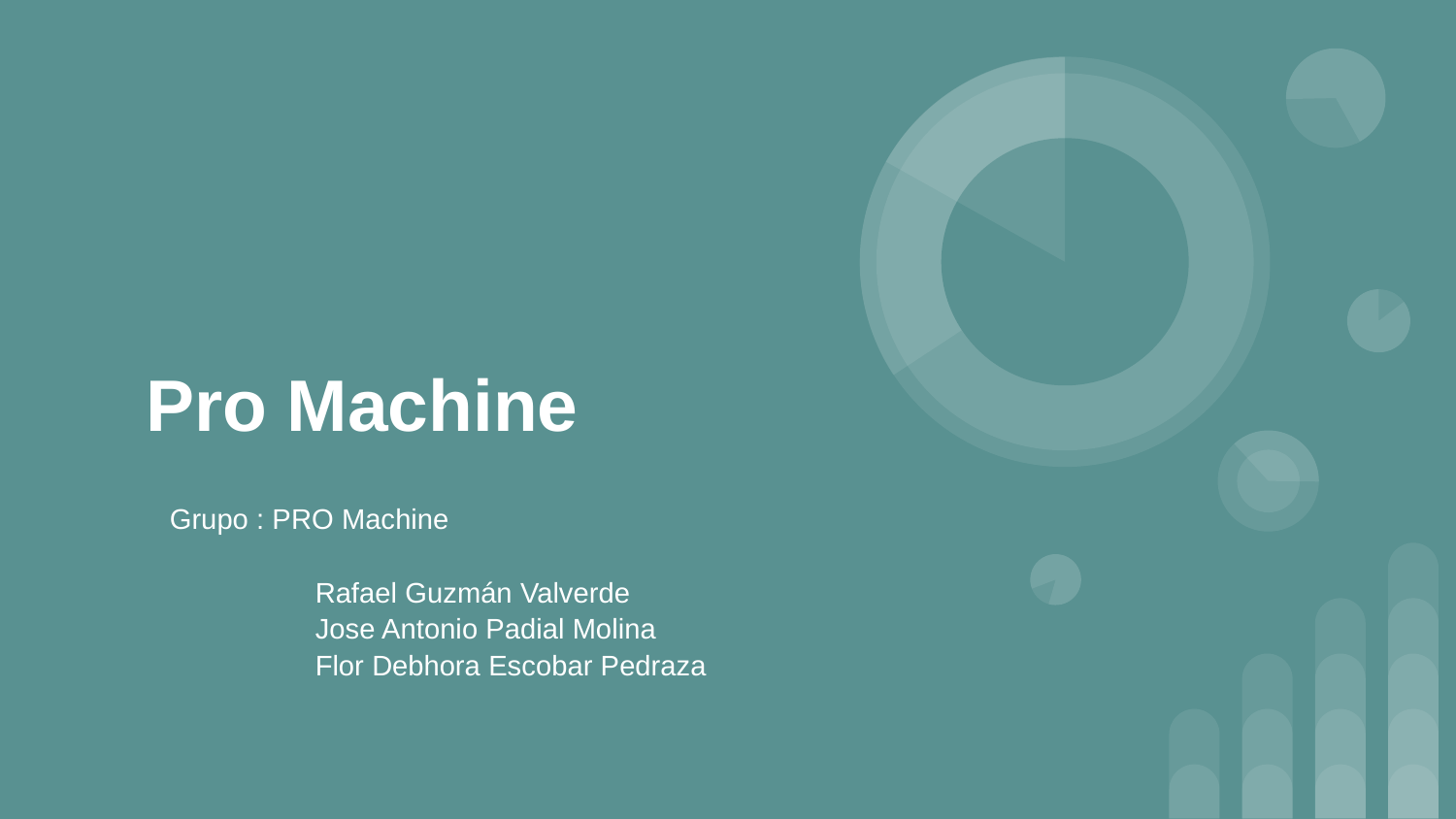

# Pro Machine
Grupo : PRO Machine

	Rafael Guzmán Valverde
	Jose Antonio Padial Molina
	Flor Debhora Escobar Pedraza